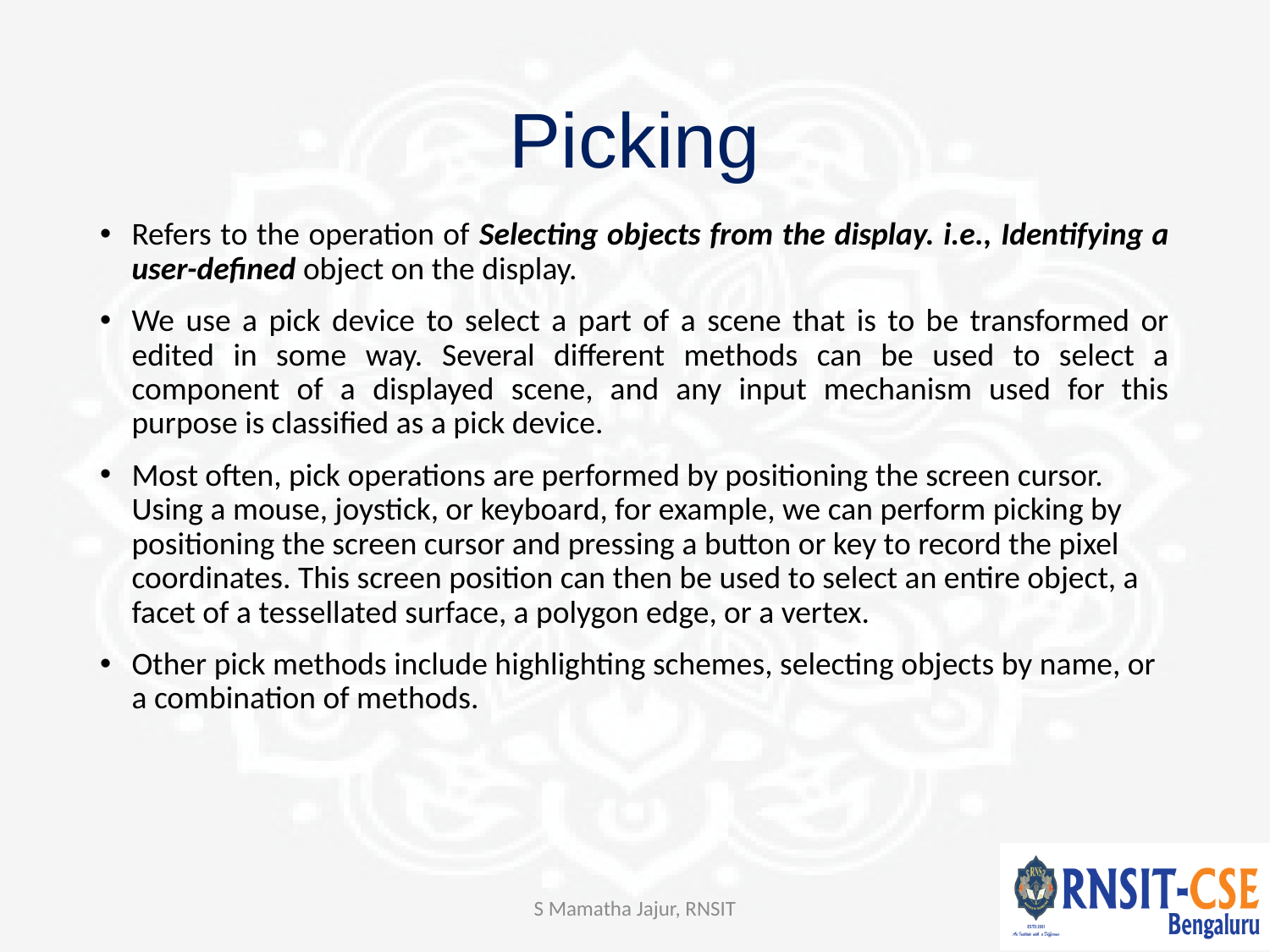

# Picking
Refers to the operation of Selecting objects from the display. i.e., Identifying a user-defined object on the display.
We use a pick device to select a part of a scene that is to be transformed or edited in some way. Several different methods can be used to select a component of a displayed scene, and any input mechanism used for this purpose is classified as a pick device.
Most often, pick operations are performed by positioning the screen cursor. Using a mouse, joystick, or keyboard, for example, we can perform picking by positioning the screen cursor and pressing a button or key to record the pixel coordinates. This screen position can then be used to select an entire object, a facet of a tessellated surface, a polygon edge, or a vertex.
Other pick methods include highlighting schemes, selecting objects by name, or a combination of methods.
S Mamatha Jajur, RNSIT